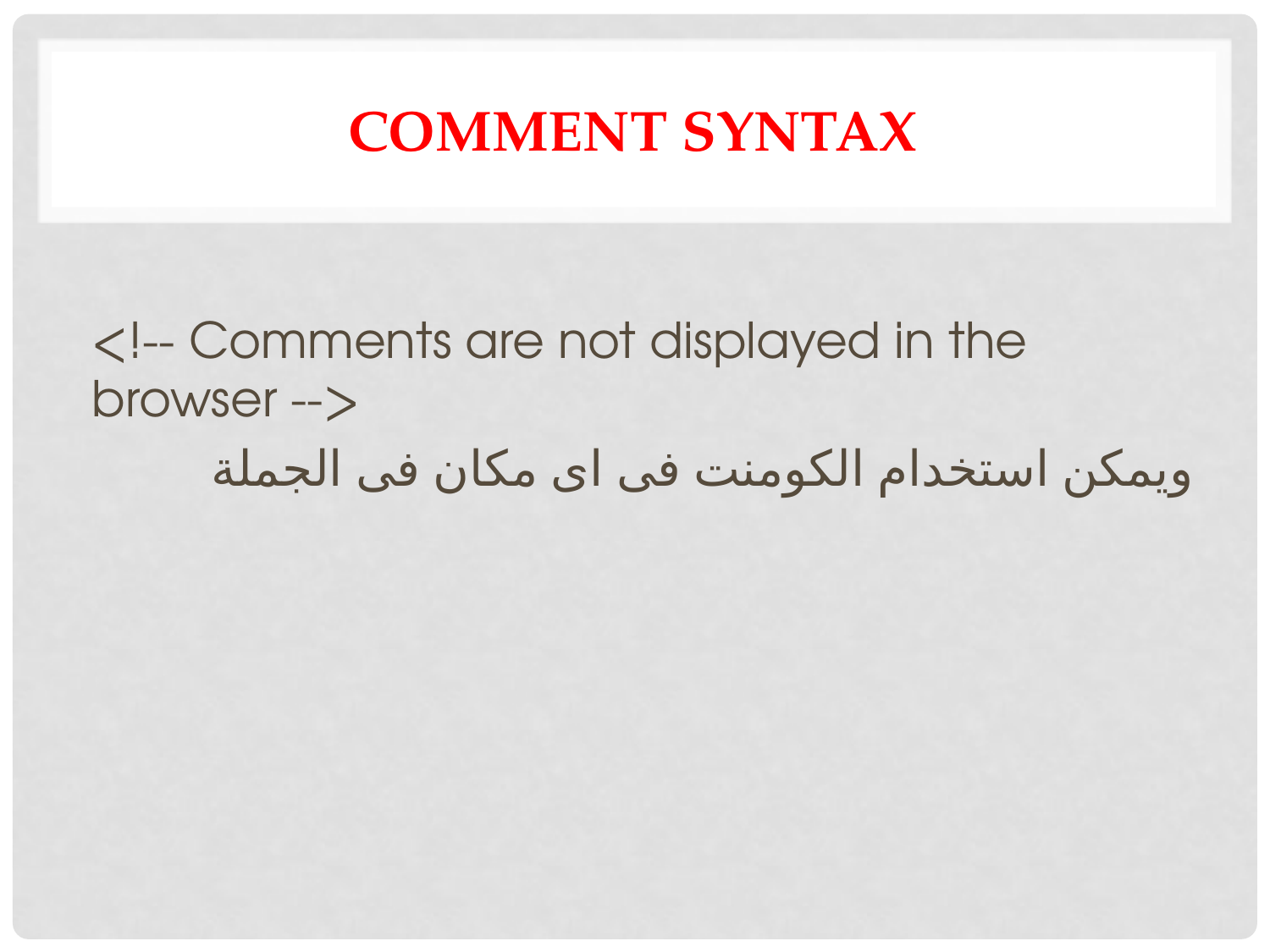

# Comment syntax
<!-- Comments are not displayed in the browser -->
ويمكن استخدام الكومنت فى اى مكان فى الجملة